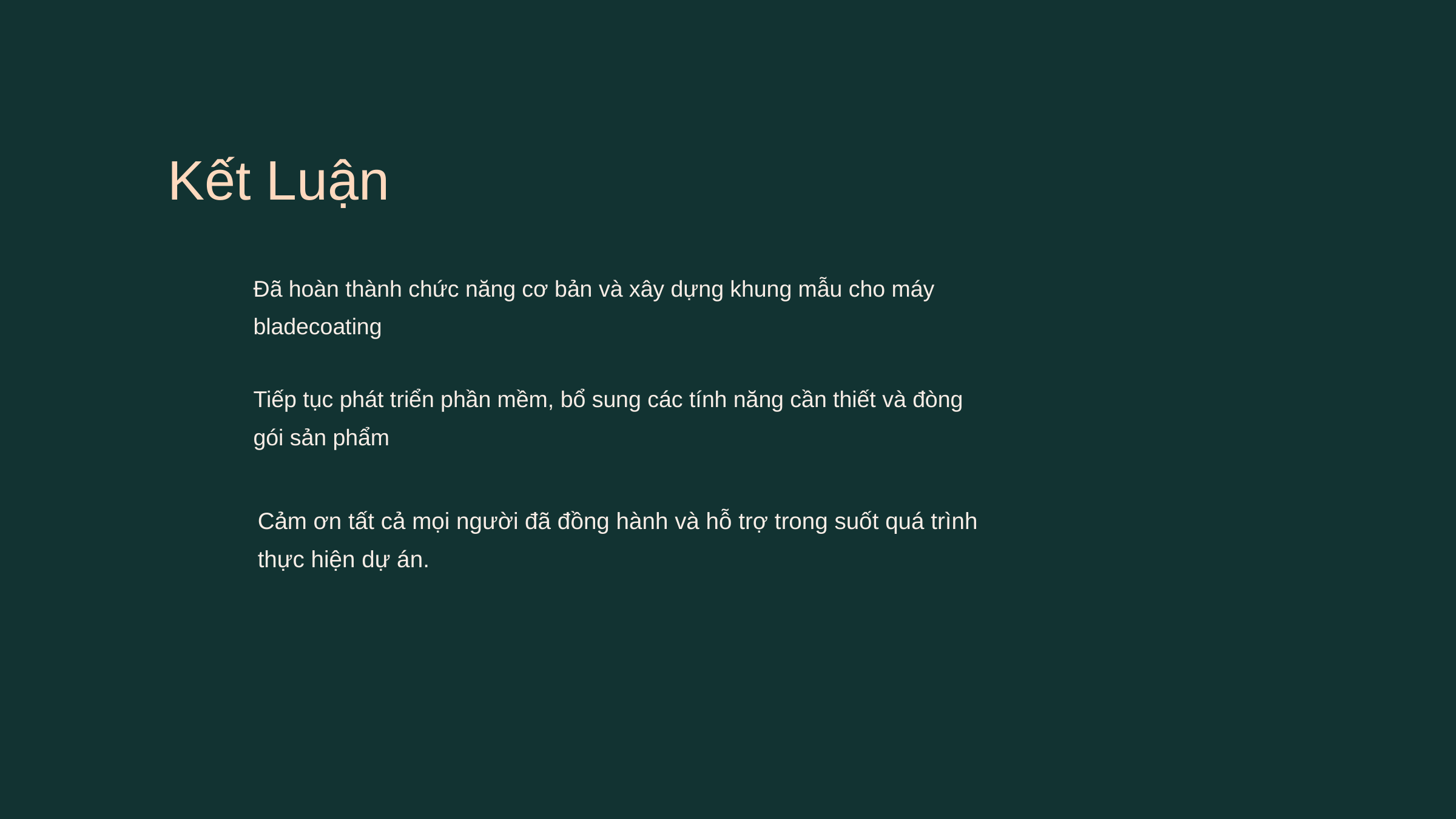

Kết Luận
Đã hoàn thành chức năng cơ bản và xây dựng khung mẫu cho máy bladecoating

Tiếp tục phát triển phần mềm, bổ sung các tính năng cần thiết và đòng gói sản phẩm
Cảm ơn tất cả mọi người đã đồng hành và hỗ trợ trong suốt quá trình thực hiện dự án.